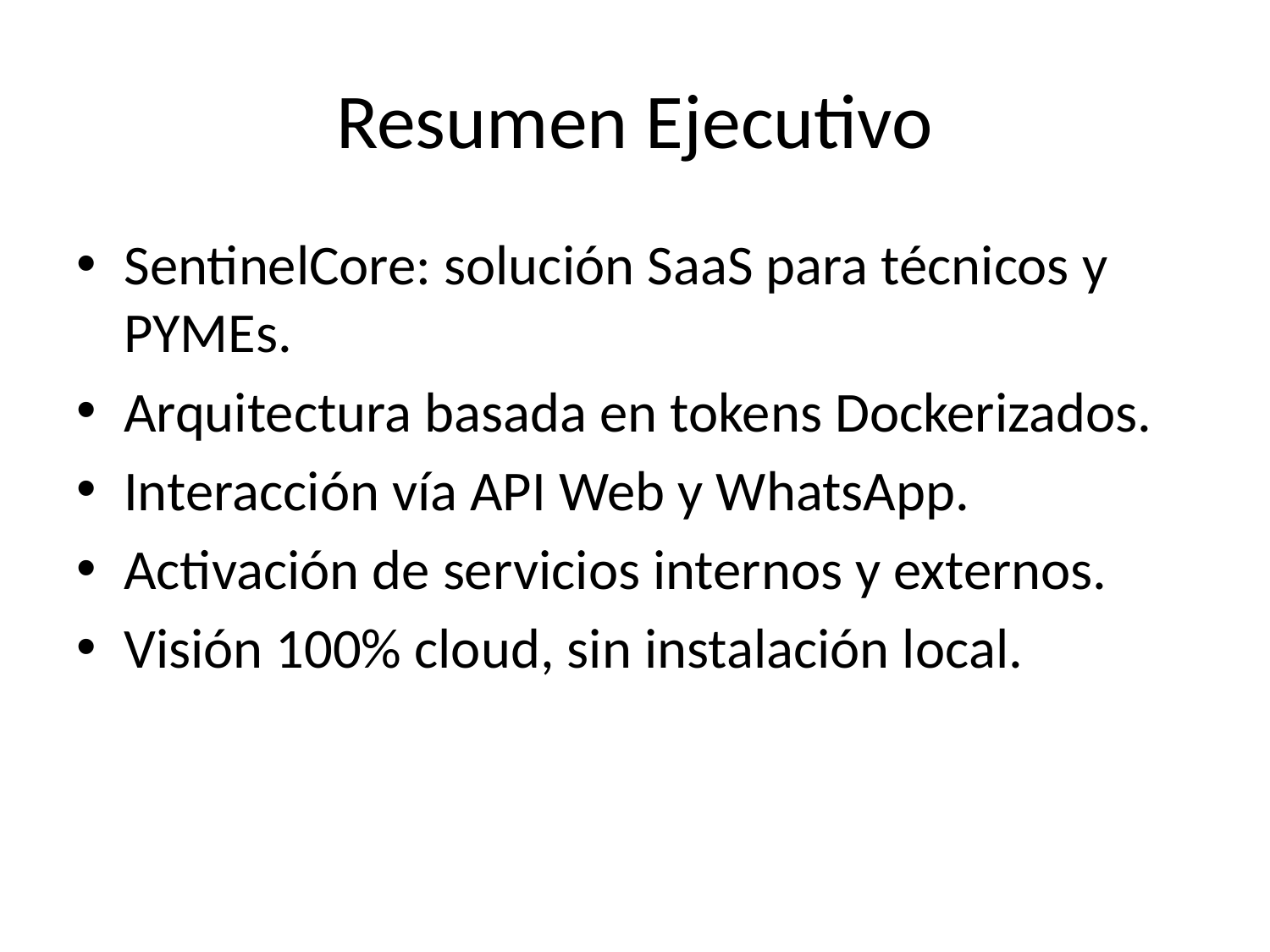

# Resumen Ejecutivo
SentinelCore: solución SaaS para técnicos y PYMEs.
Arquitectura basada en tokens Dockerizados.
Interacción vía API Web y WhatsApp.
Activación de servicios internos y externos.
Visión 100% cloud, sin instalación local.